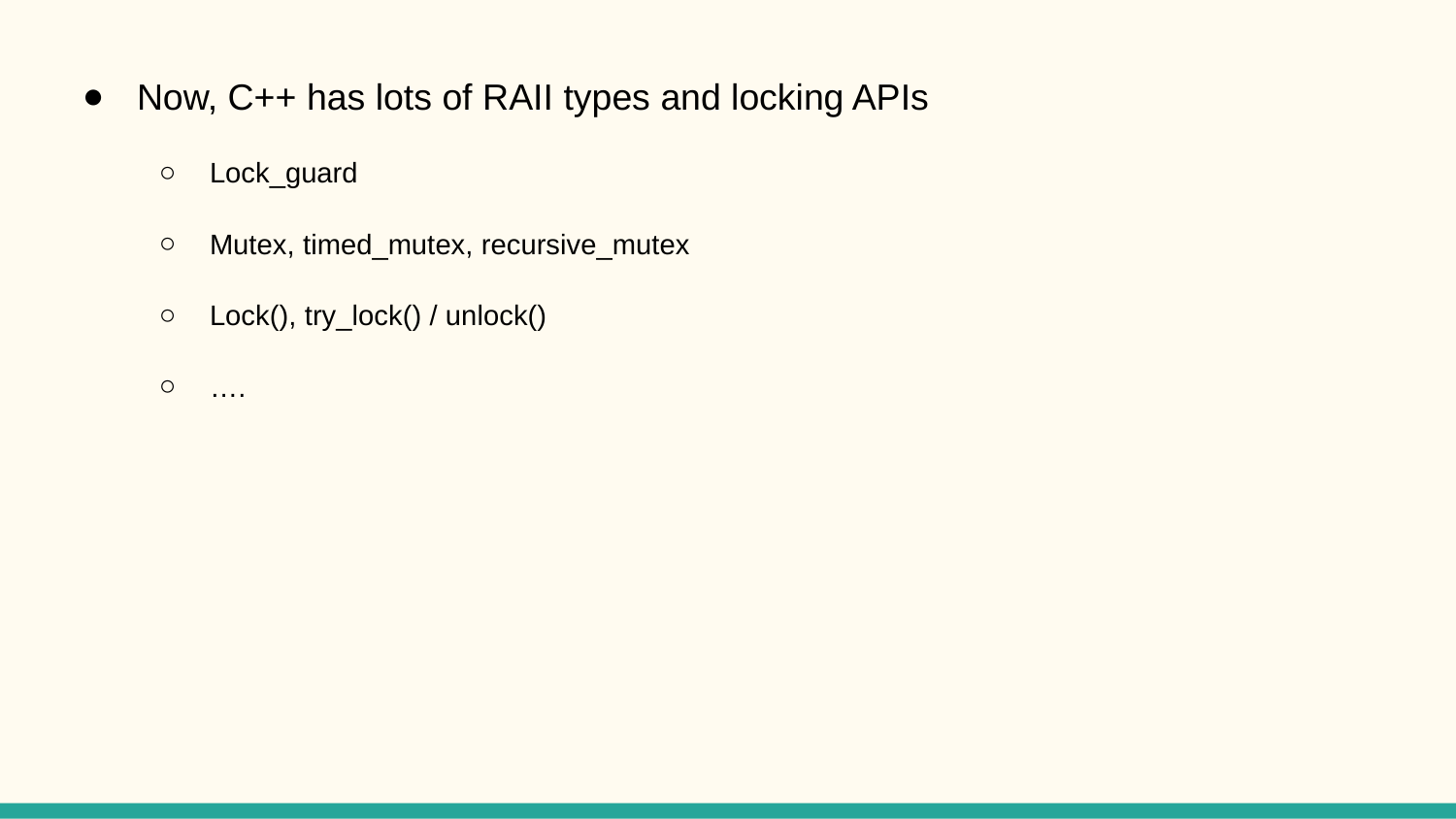

Now, C++ has lots of RAII types and locking APIs
Lock_guard
Mutex, timed_mutex, recursive_mutex
Lock(), try_lock() / unlock()
….